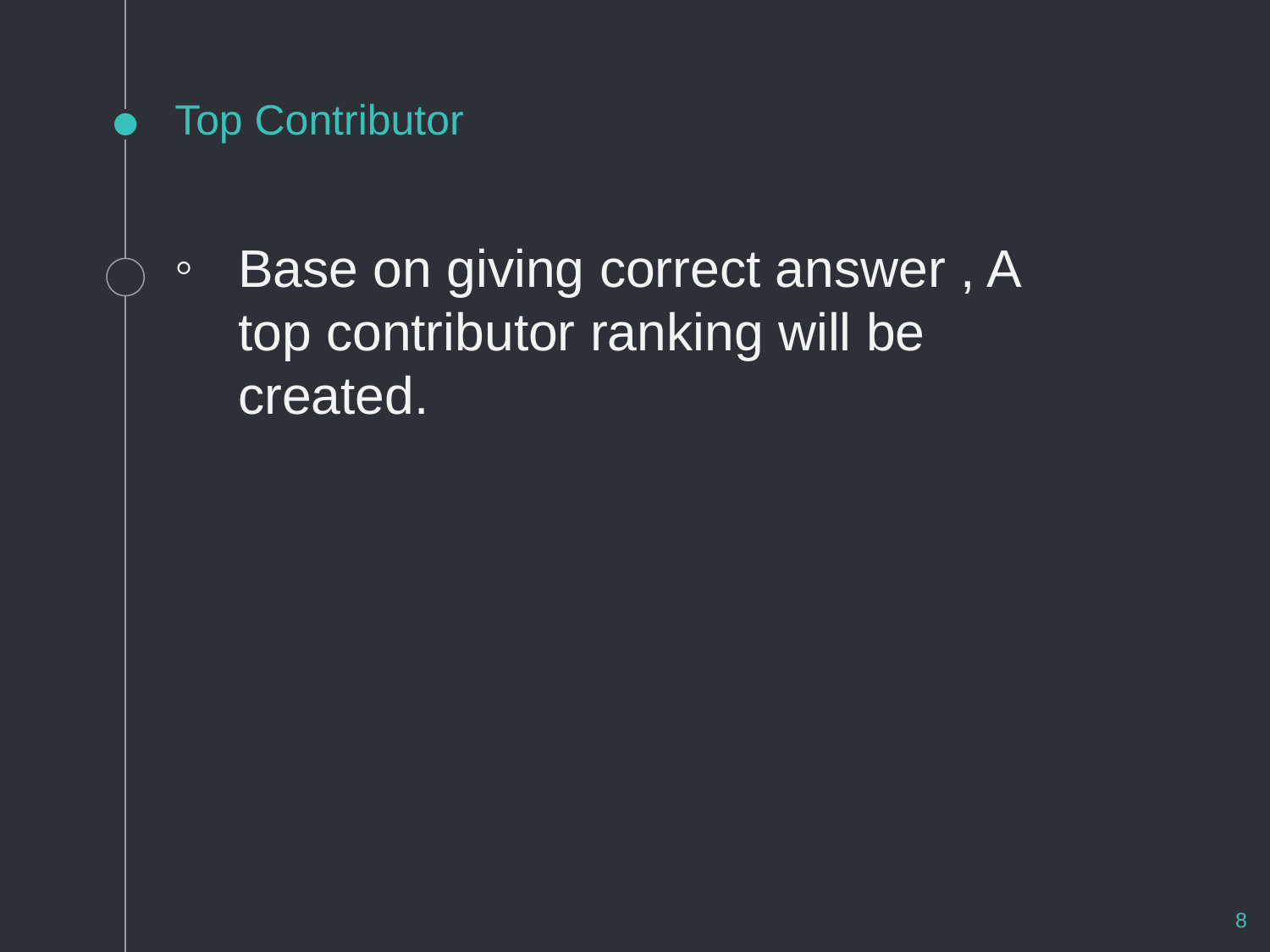

# Top Contributor
Base on giving correct answer , A top contributor ranking will be created.
8